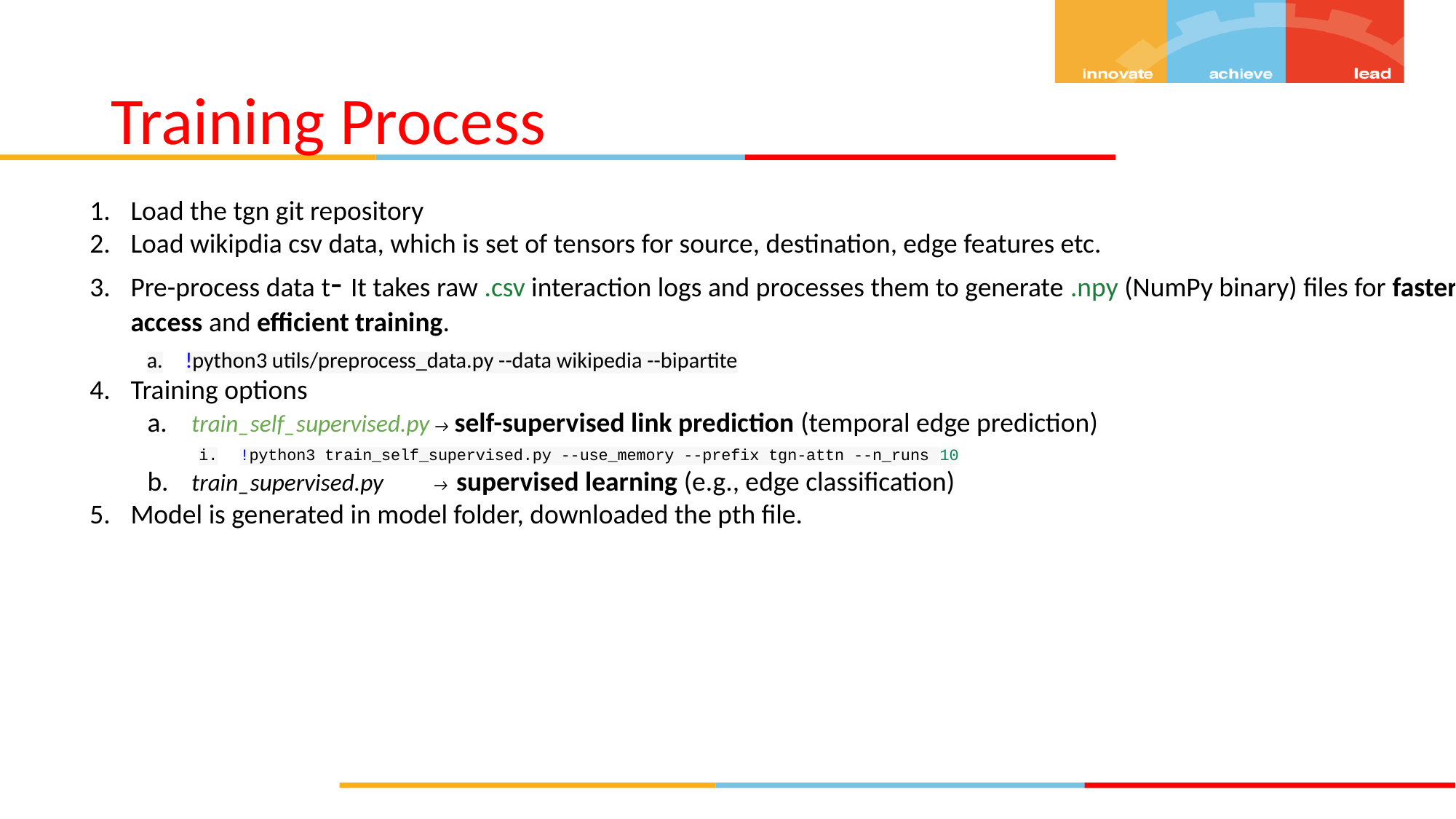

# Training Process
Load the tgn git repository
Load wikipdia csv data, which is set of tensors for source, destination, edge features etc.
Pre-process data t- It takes raw .csv interaction logs and processes them to generate .npy (NumPy binary) files for faster access and efficient training.
!python3 utils/preprocess_data.py --data wikipedia --bipartite
Training options
 train_self_supervised.py →  self-supervised link prediction (temporal edge prediction)
!python3 train_self_supervised.py --use_memory --prefix tgn-attn --n_runs 10
 train_supervised.py             →  supervised learning (e.g., edge classification)
Model is generated in model folder, downloaded the pth file.